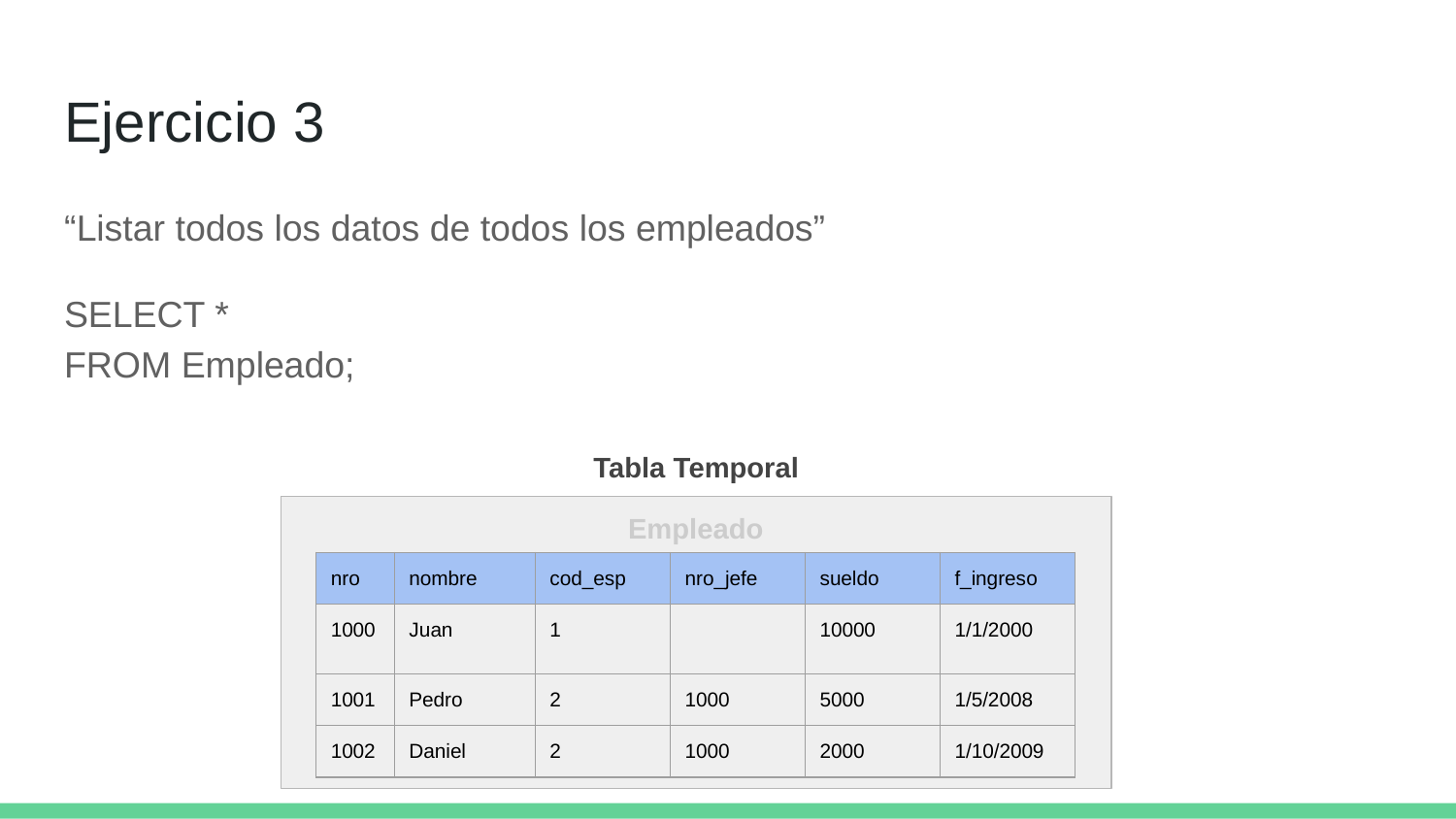

# Ejercicio 3
“Listar todos los datos de todos los empleados”
SELECT *
FROM Empleado;
Tabla Temporal
Empleado

| nro | nombre | cod\_esp | nro\_jefe | sueldo | f\_ingreso |
| --- | --- | --- | --- | --- | --- |
| 1000 | Juan | 1 |  | 10000 | 1/1/2000 |
| 1001 | Pedro | 2 | 1000 | 5000 | 1/5/2008 |
| 1002 | Daniel | 2 | 1000 | 2000 | 1/10/2009 |